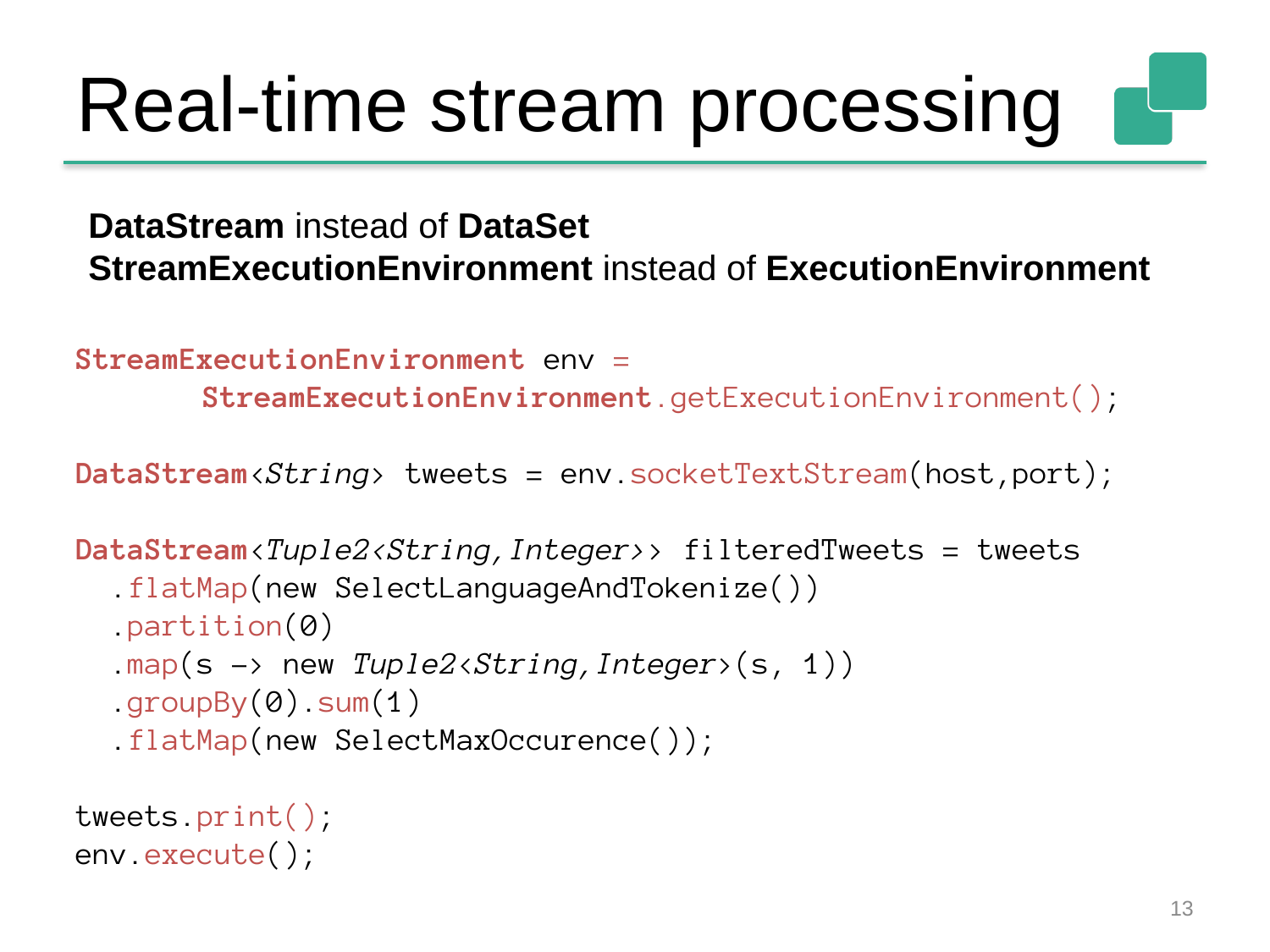

# Real-time stream processing
DataStream instead of DataSet
StreamExecutionEnvironment instead of ExecutionEnvironment
StreamExecutionEnvironment env =
	StreamExecutionEnvironment.getExecutionEnvironment();

DataStream<String> tweets = env.socketTextStream(host,port);

DataStream<Tuple2<String,Integer>> filteredTweets = tweets
  .flatMap(new SelectLanguageAndTokenize())
  .partition(0)
  .map(s -> new Tuple2<String,Integer>(s, 1))
  .groupBy(0).sum(1)
  .flatMap(new SelectMaxOccurence());

tweets.print();
env.execute();
13